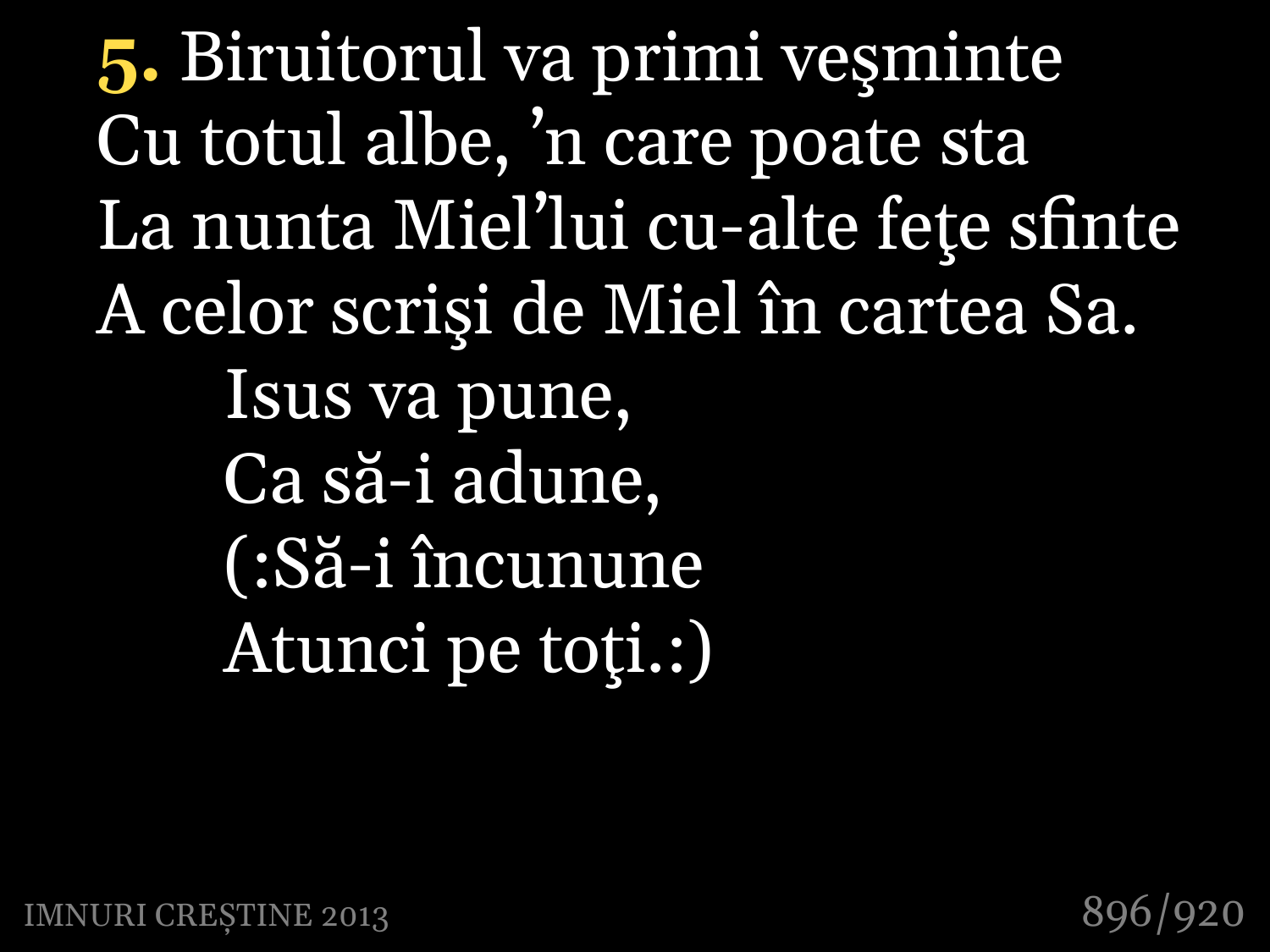

5. Biruitorul va primi veşminte
Cu totul albe, ’n care poate sta
La nunta Miel’lui cu-alte feţe sfinte
A celor scrişi de Miel în cartea Sa.
	Isus va pune,
	Ca să-i adune,
	(:Să-i încunune
	Atunci pe toţi.:)
896/920
IMNURI CREȘTINE 2013